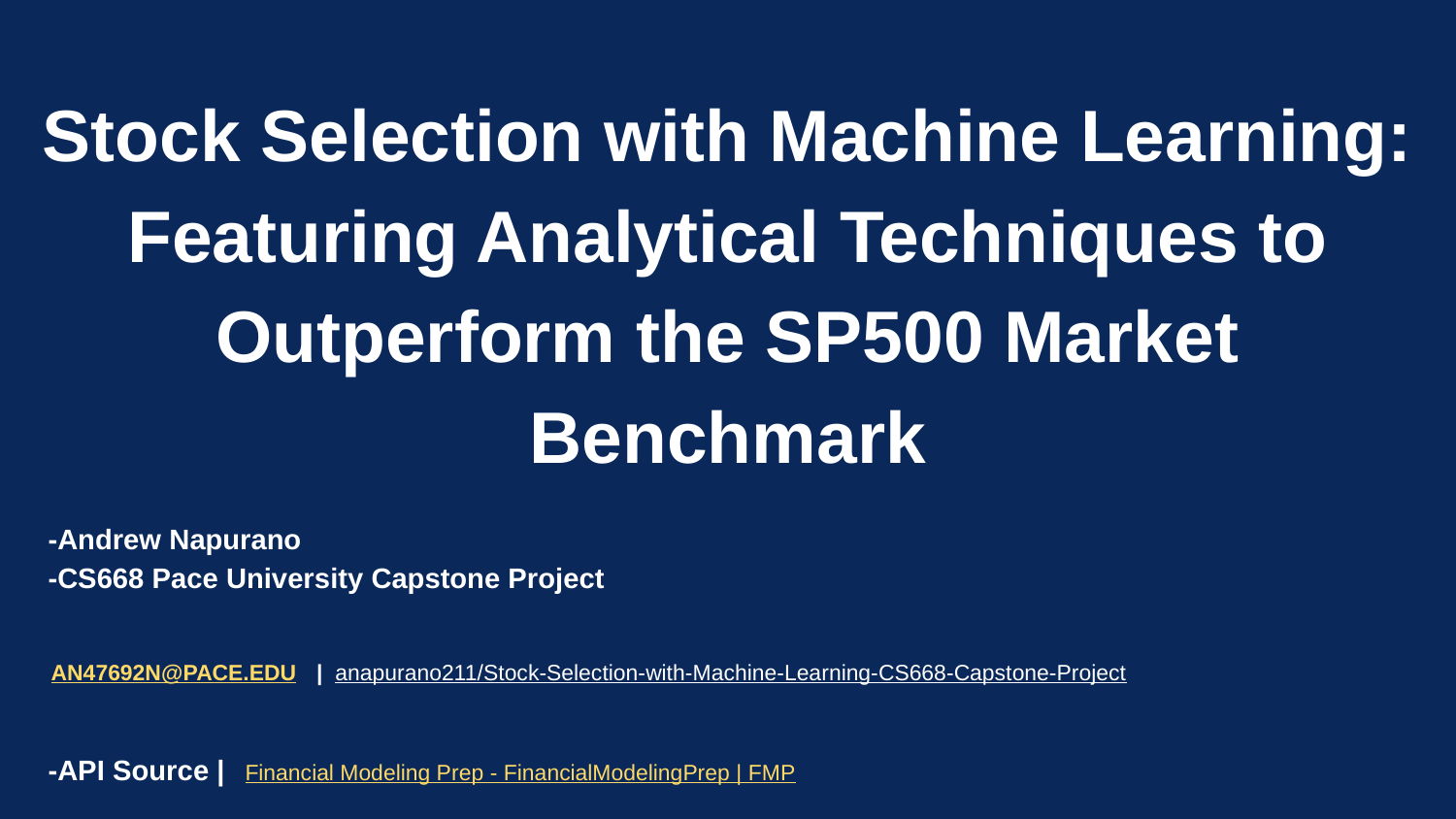

Stock Selection with Machine Learning: Featuring Analytical Techniques to Outperform the SP500 Market Benchmark

   -Andrew Napurano
   -CS668 Pace University Capstone Project
  AN47692N@PACE.EDU |  anapurano211/Stock-Selection-with-Machine-Learning-CS668-Capstone-Project
   -API Source | Financial Modeling Prep - FinancialModelingPrep | FMP